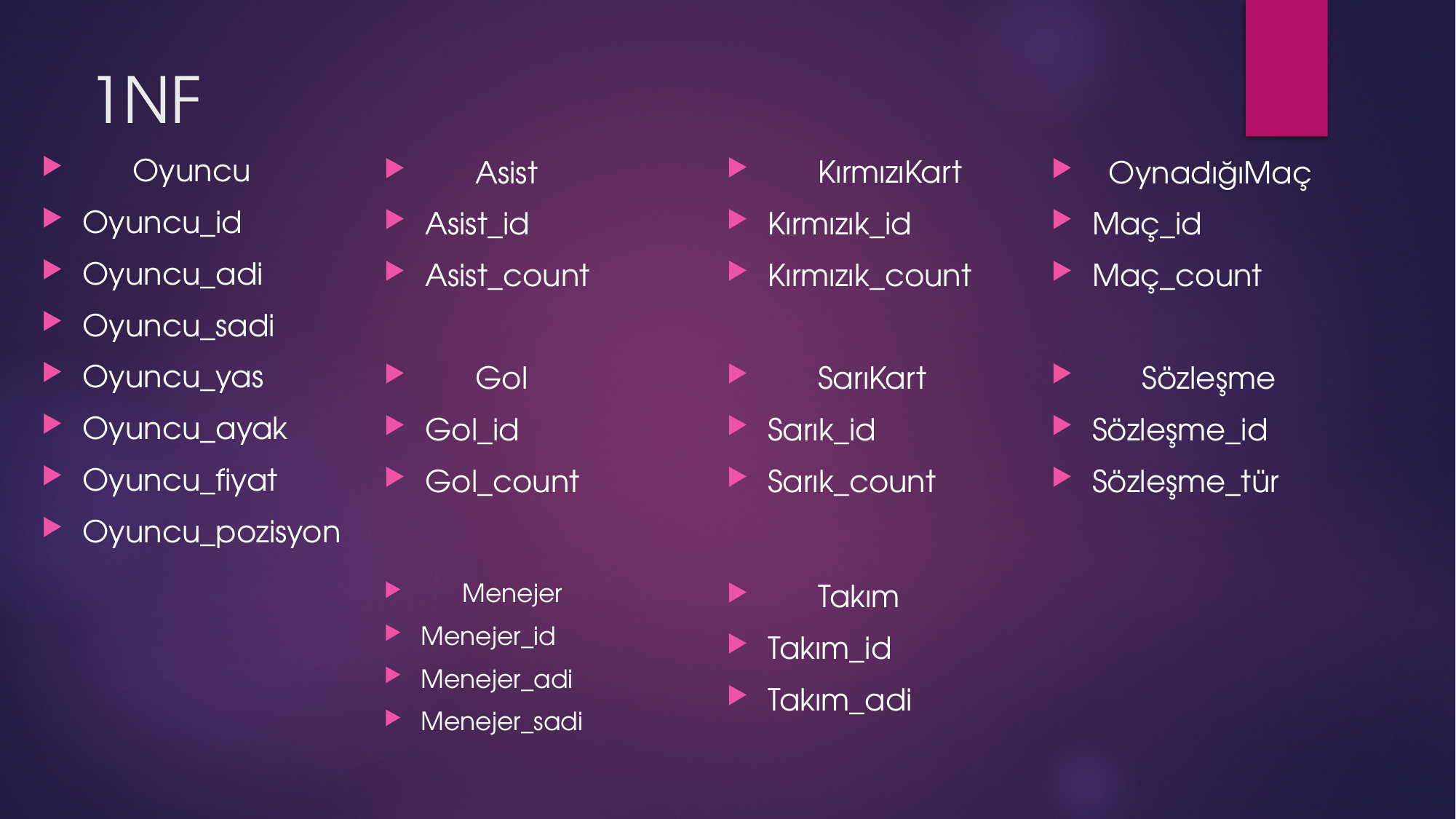

# 1NF
      Oyuncu
Oyuncu_id
Oyuncu_adi
Oyuncu_sadi
Oyuncu_yas
Oyuncu_ayak
Oyuncu_fiyat
Oyuncu_pozisyon

      KırmızıKart
Kırmızık_id
Kırmızık_count
      Asist
Asist_id
Asist_count
  OynadığıMaç
Maç_id
Maç_count
      Gol
Gol_id
Gol_count
      SarıKart
Sarık_id
Sarık_count
      Sözleşme
Sözleşme_id
Sözleşme_tür
      Menejer
Menejer_id
Menejer_adi
Menejer_sadi
      Takım
Takım_id
Takım_adi